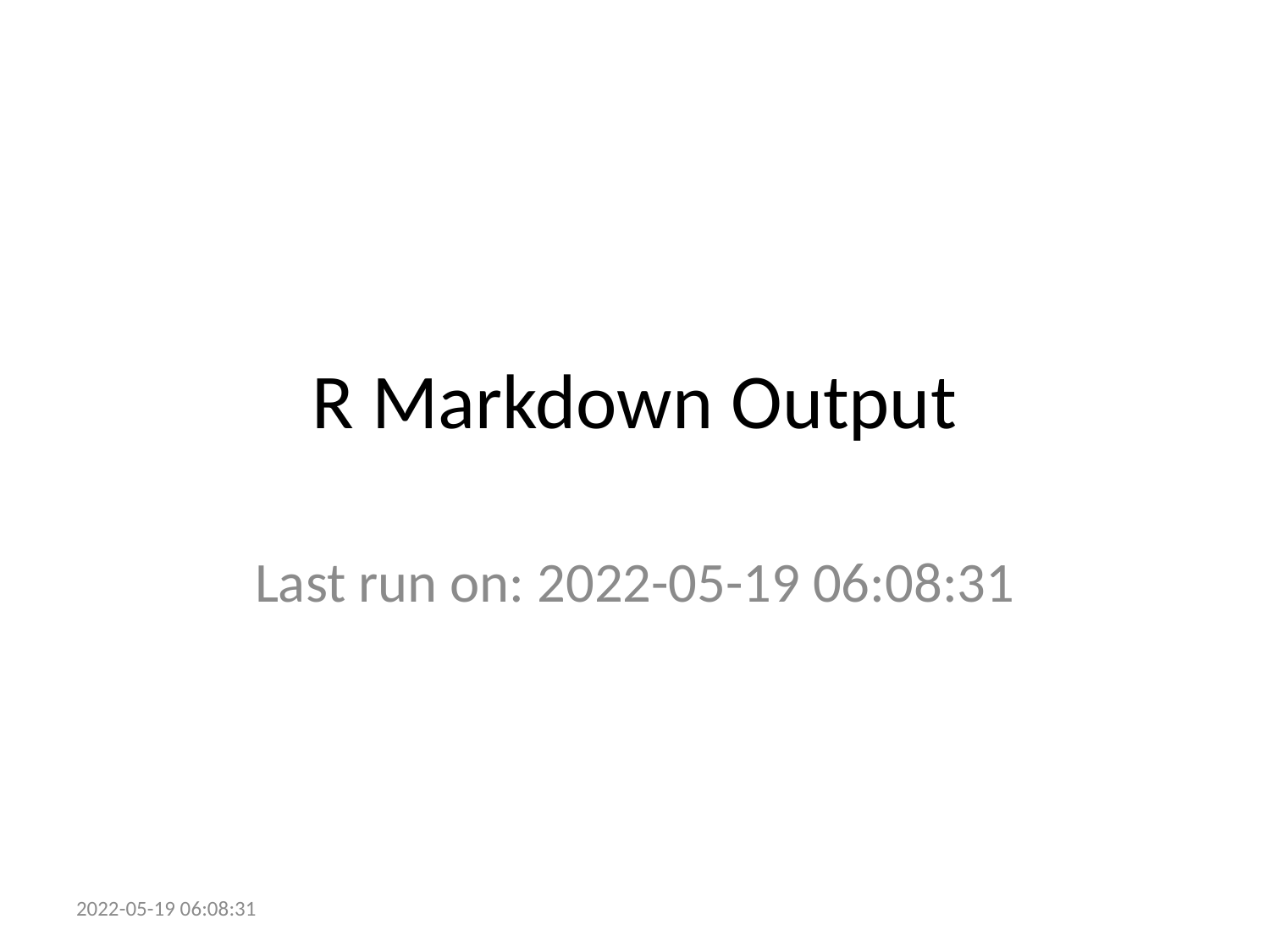

# R Markdown Output
Last run on: 2022-05-19 06:08:31
2022-05-19 06:08:31